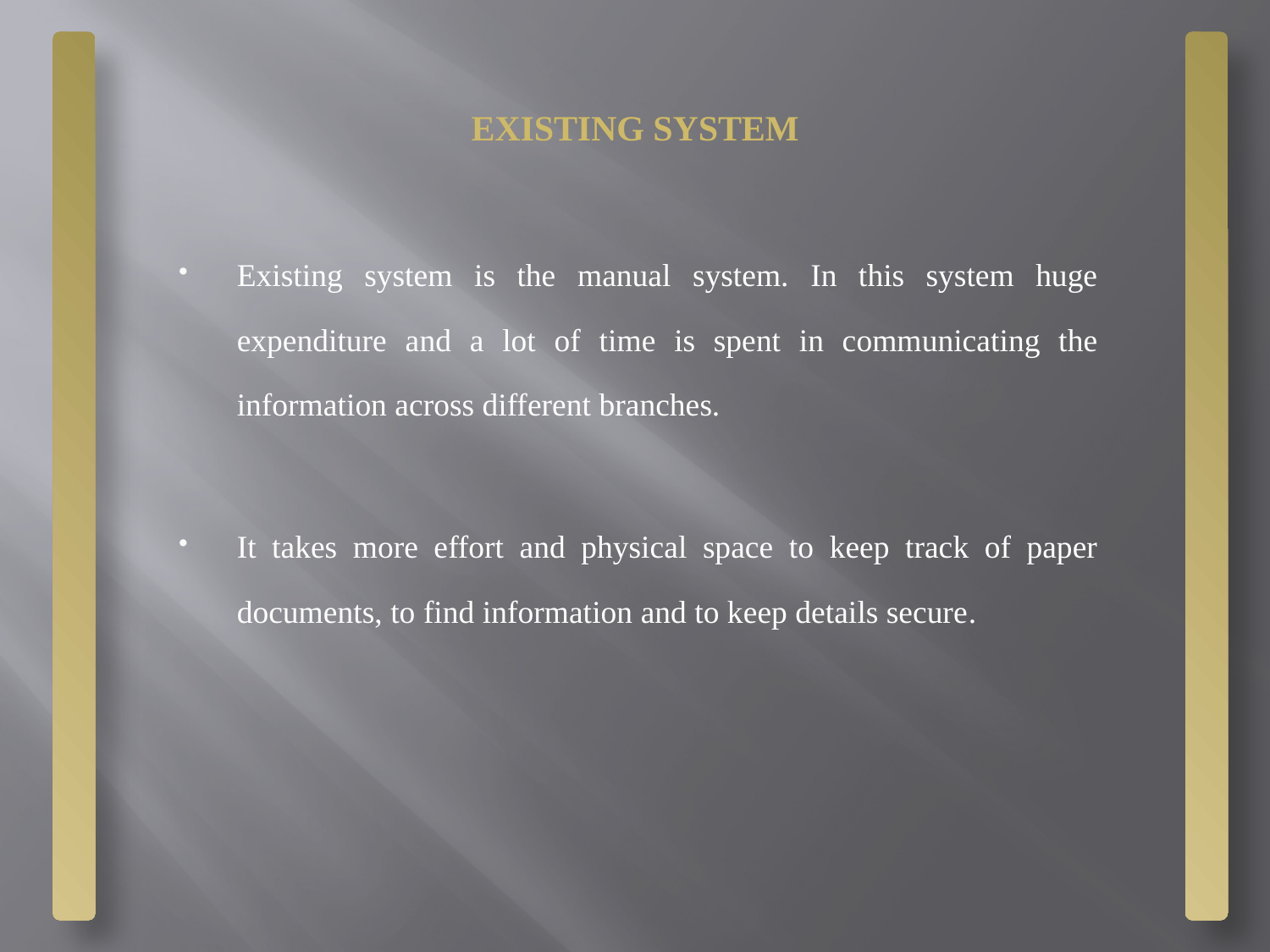

# EXISTING SYSTEM
Existing system is the manual system. In this system huge expenditure and a lot of time is spent in communicating the information across different branches.

It takes more effort and physical space to keep track of paper documents, to find information and to keep details secure.